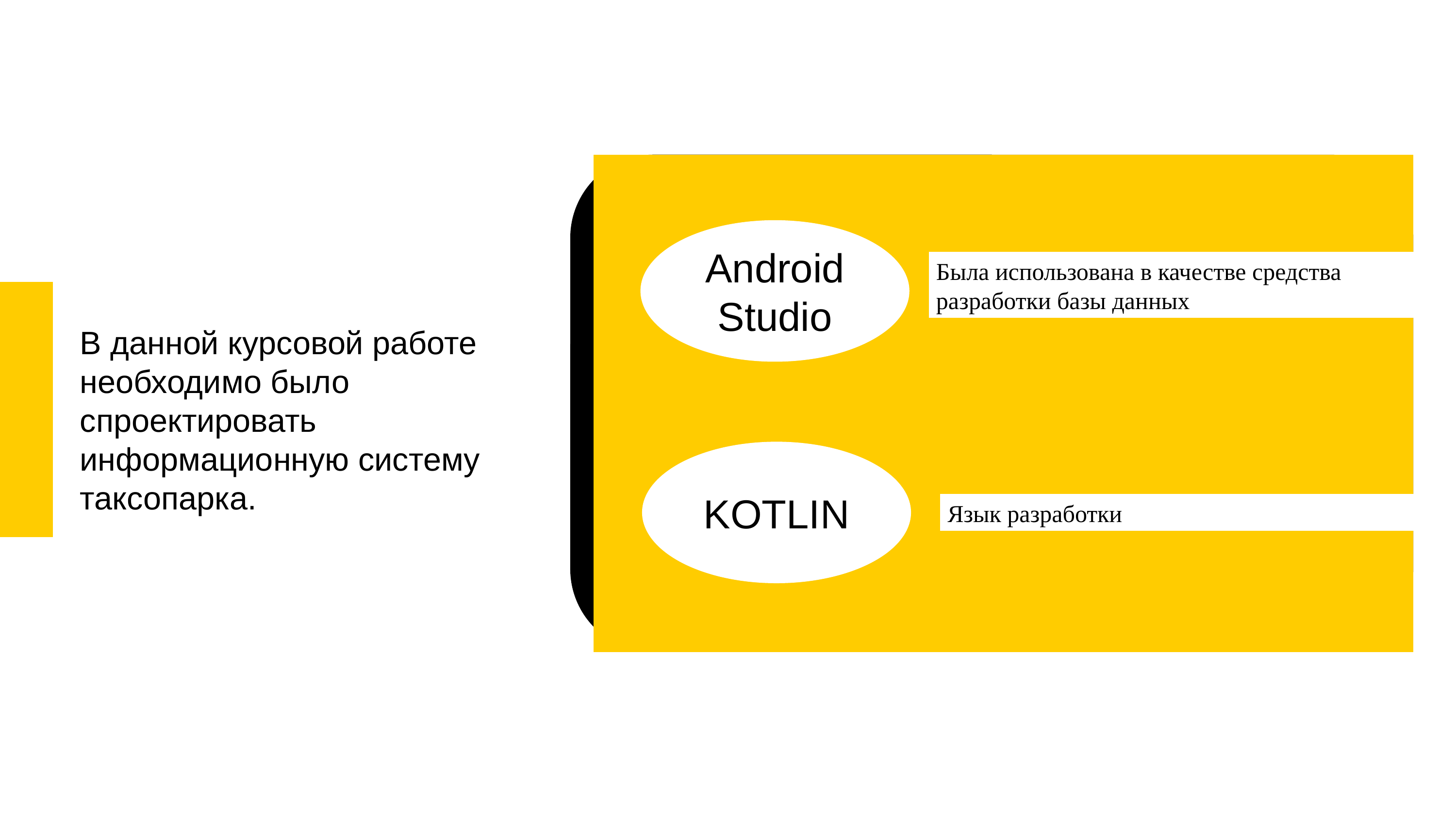

Android Studio
Была использована в качестве средства разработки базы данных

В данной курсовой работе необходимо было
спроектировать информационную систему таксопарка.
KOTLIN
Язык разработки